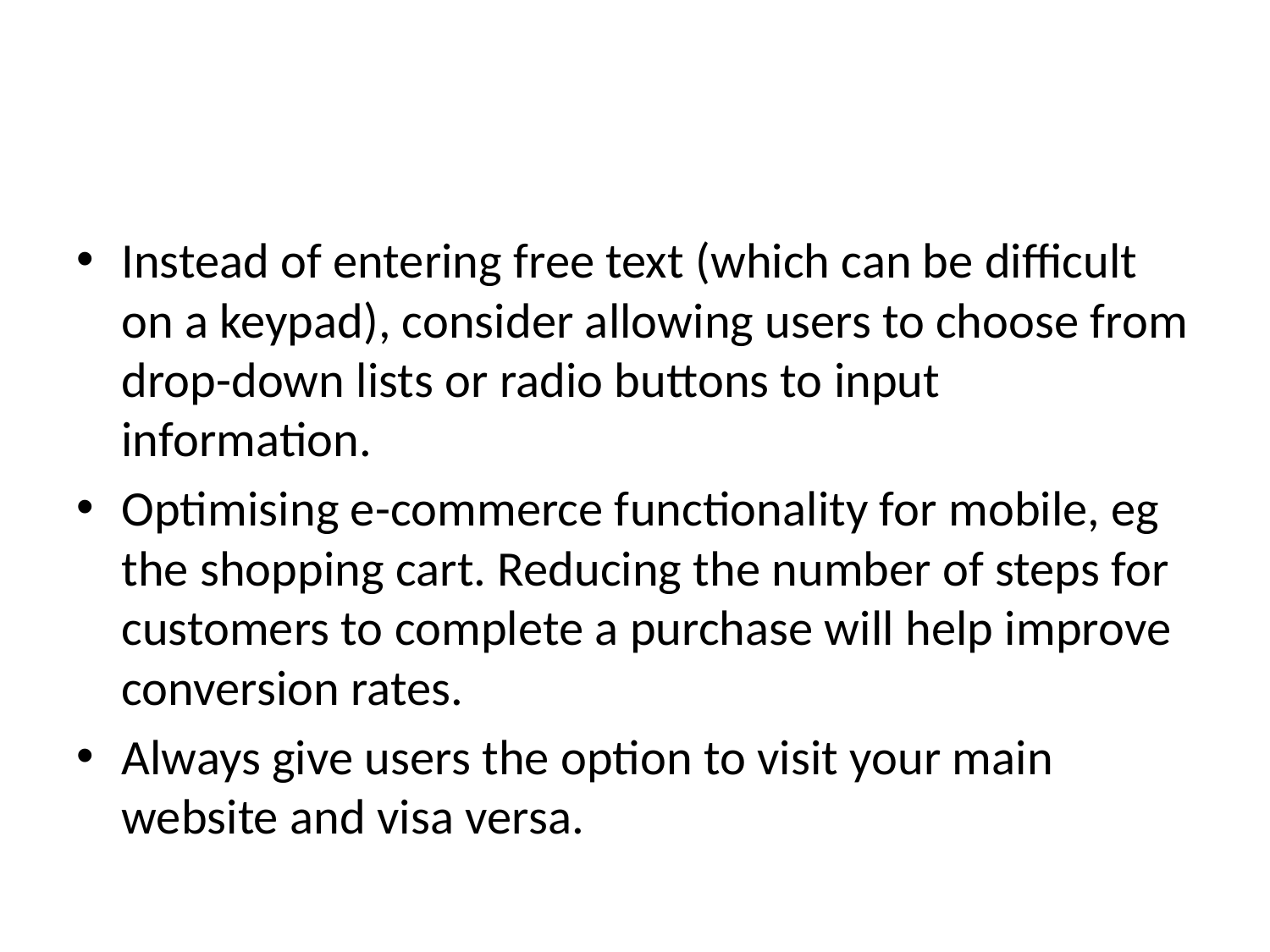

#
Instead of entering free text (which can be difficult on a keypad), consider allowing users to choose from drop-down lists or radio buttons to input information.
Optimising e-commerce functionality for mobile, eg the shopping cart. Reducing the number of steps for customers to complete a purchase will help improve conversion rates.
Always give users the option to visit your main website and visa versa.